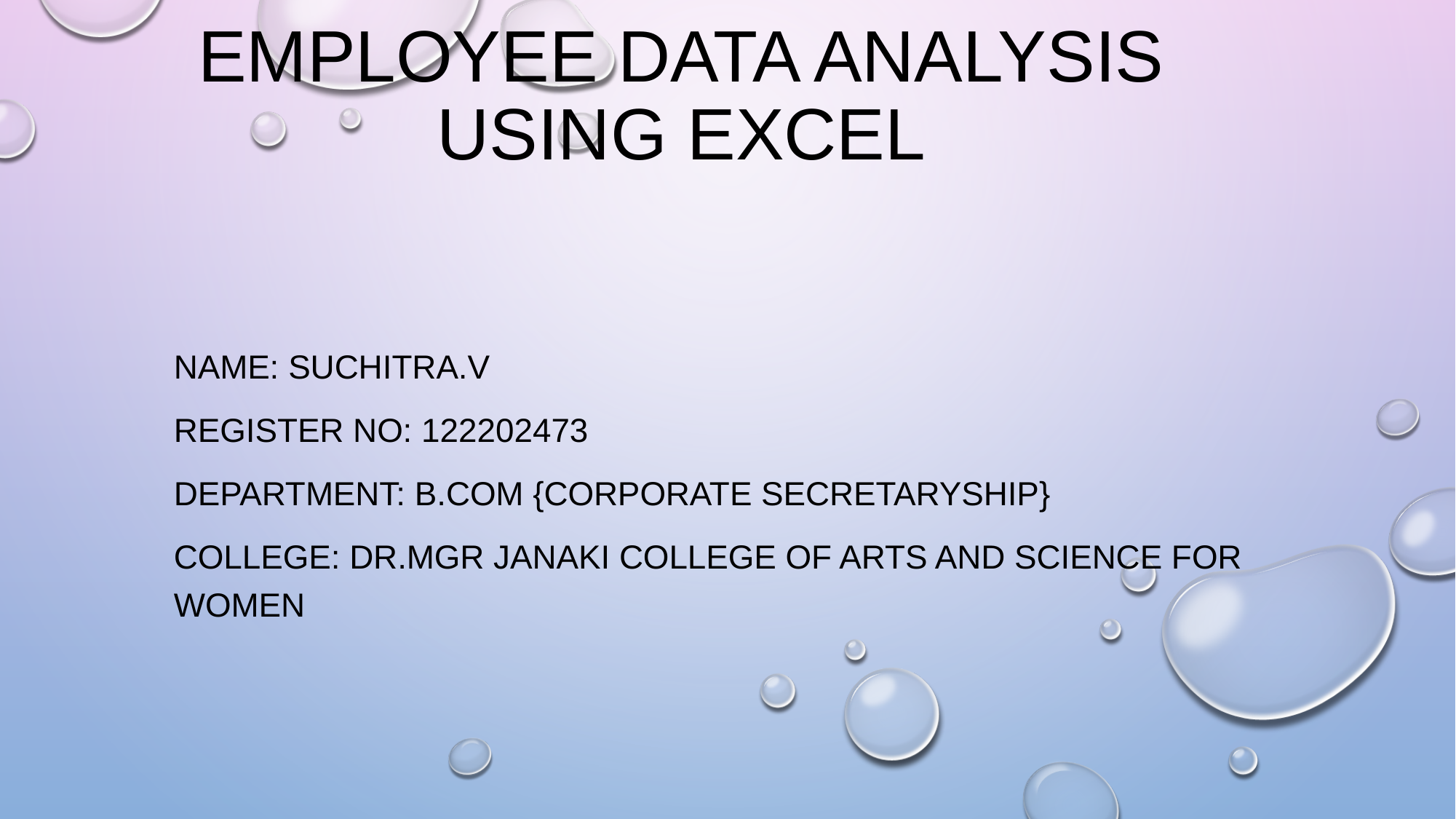

# EMPLOYEE DATA ANALYSIS USING EXCEL
NAME: SUCHITRA.V
REGISTER NO: 122202473
DEPARTMENT: B.COM {CORPORATE SECRETARYSHIP}
COLLEGE: DR.MGR JANAKI COLLEGE OF ARTS AND SCIENCE FOR WOMEN